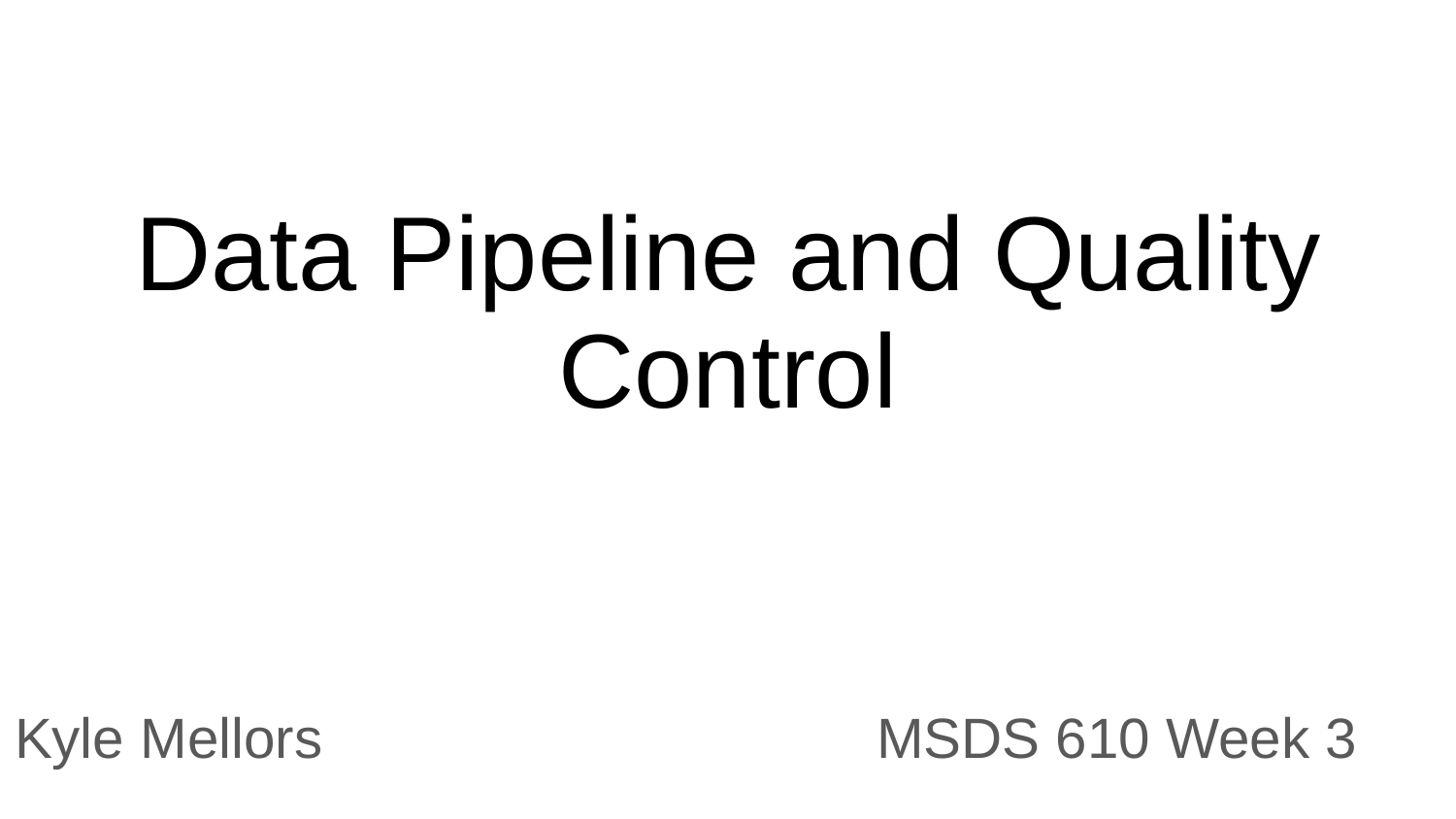

# Data Pipeline and Quality Control
Kyle Mellors
MSDS 610 Week 3